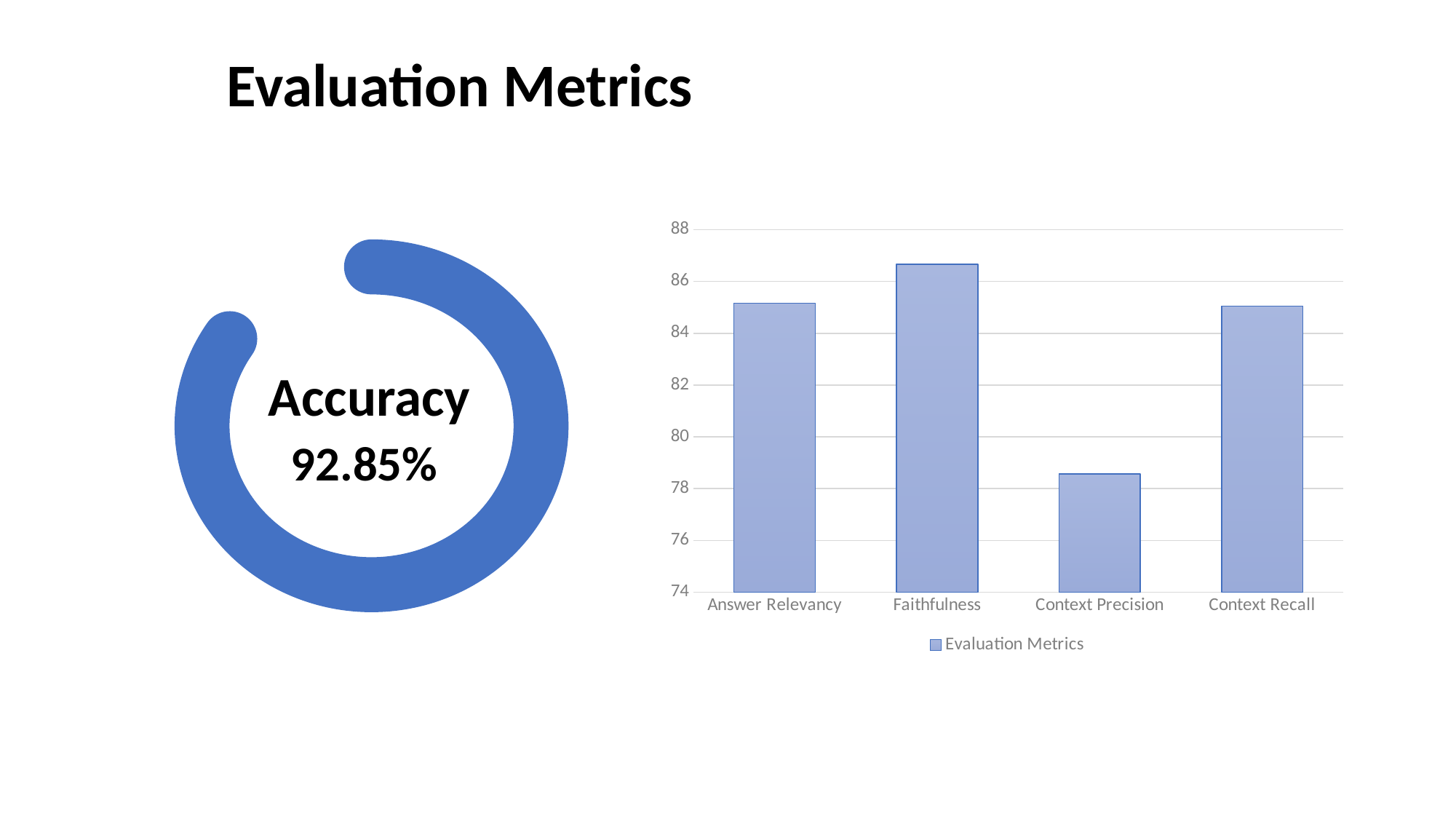

Evaluation Metrics

### Chart

| Category | Evaluation Metrics |
|---|---|
| Answer Relevancy | 85.163 |
| Faithfulness | 86.666 |
| Context Precision | 78.571 |
| Context Recall | 85.05 |
92.85%
Accuracy